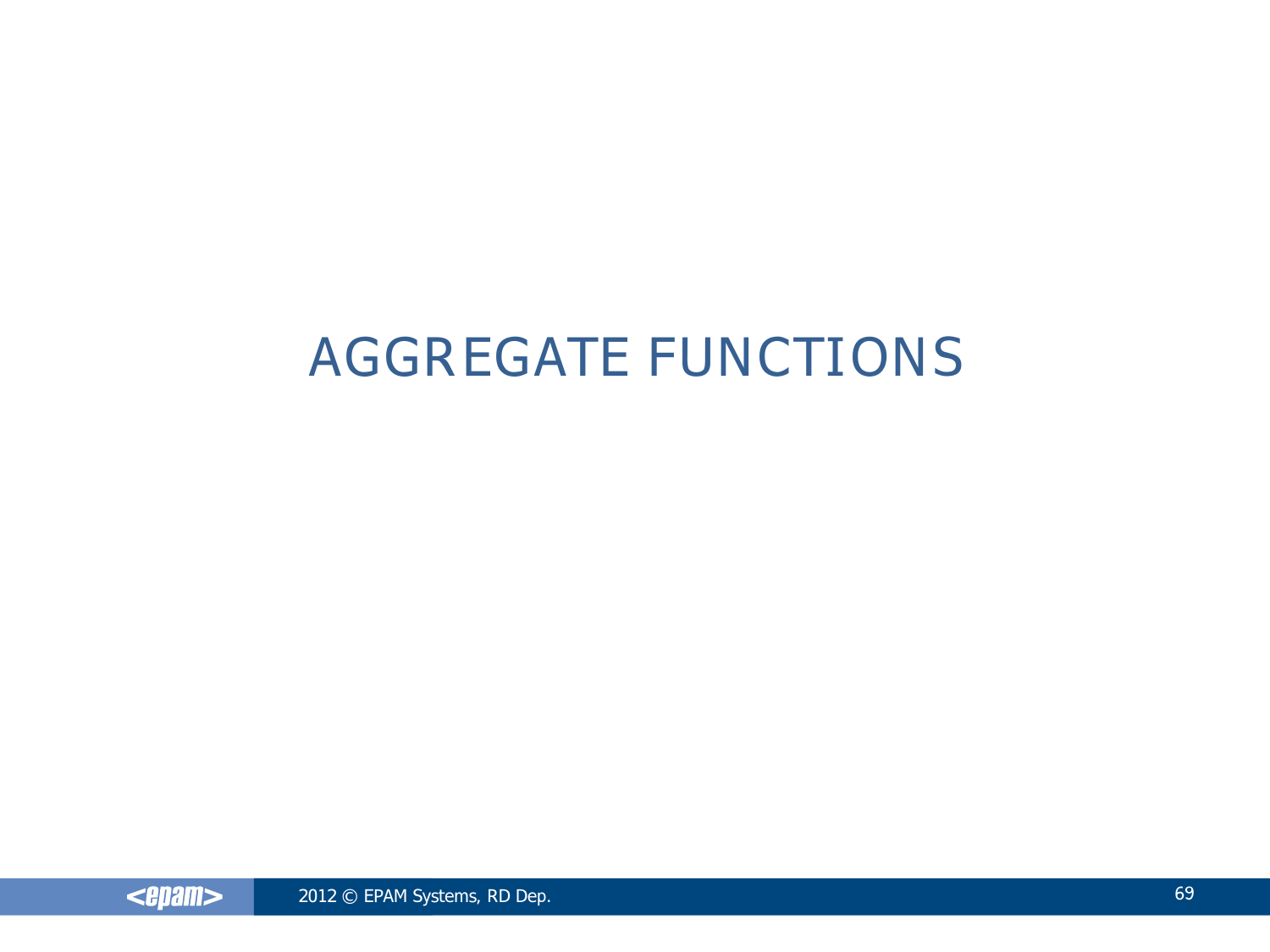

# Aggregate Functions
69
2012 © EPAM Systems, RD Dep.